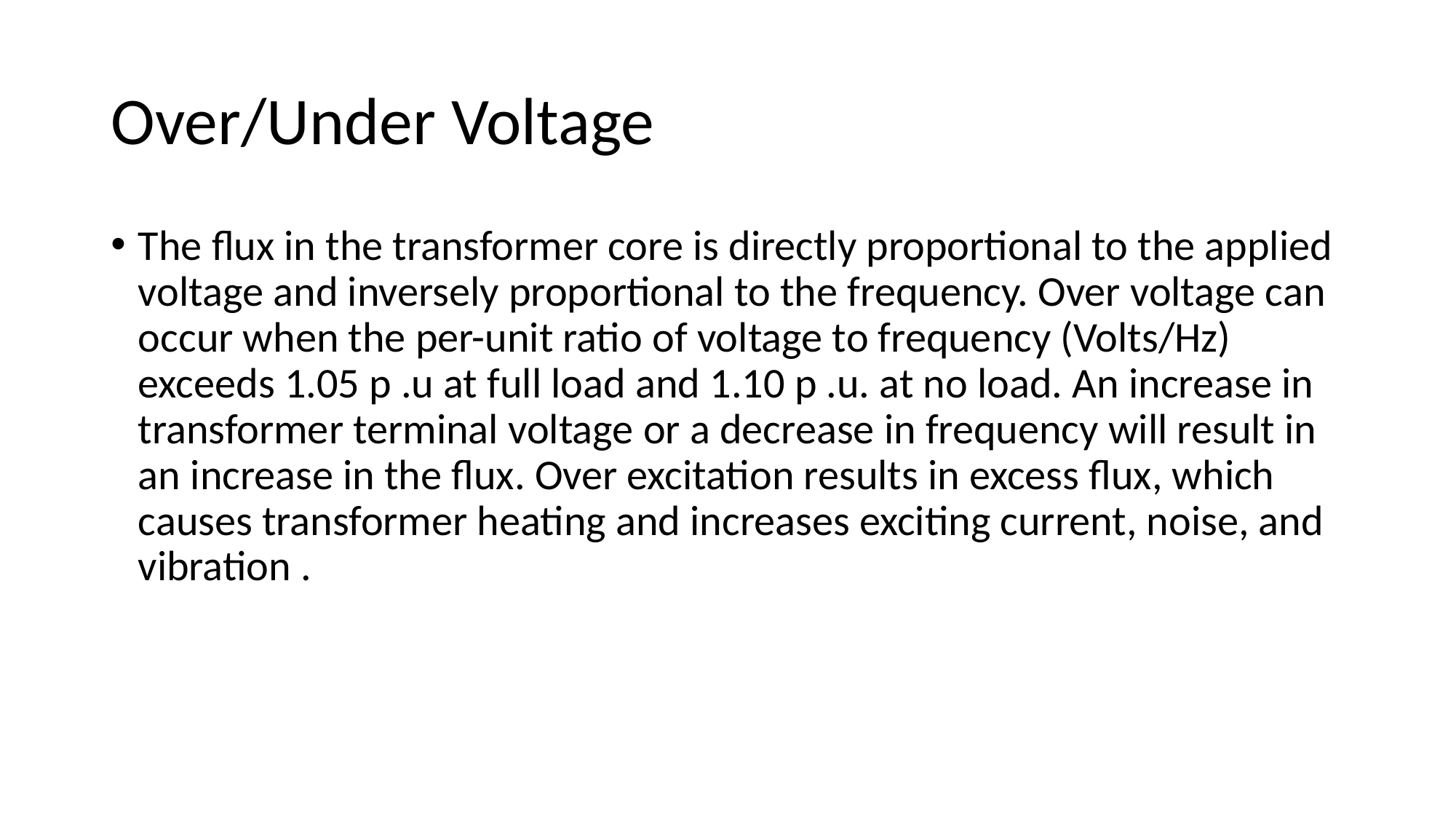

# Over/Under Voltage
The flux in the transformer core is directly proportional to the applied voltage and inversely proportional to the frequency. Over voltage can occur when the per-unit ratio of voltage to frequency (Volts/Hz) exceeds 1.05 p .u at full load and 1.10 p .u. at no load. An increase in transformer terminal voltage or a decrease in frequency will result in an increase in the flux. Over excitation results in excess flux, which causes transformer heating and increases exciting current, noise, and vibration .